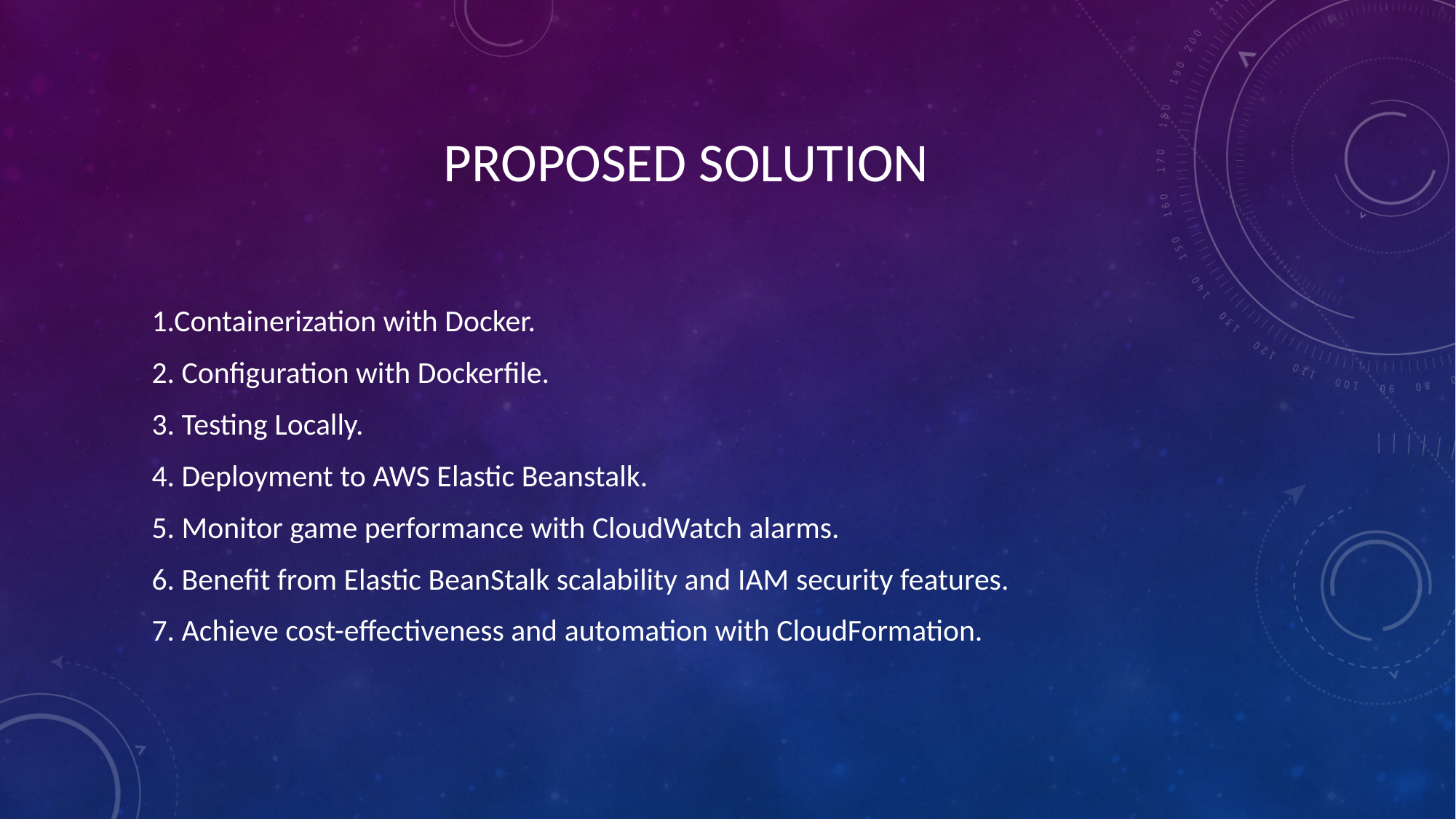

# PROPOSED SOLUTION
1.Containerization with Docker.
2. Configuration with Dockerfile.
3. Testing Locally.
4. Deployment to AWS Elastic Beanstalk.
5. Monitor game performance with CloudWatch alarms.
6. Benefit from Elastic BeanStalk scalability and IAM security features.
7. Achieve cost-effectiveness and automation with CloudFormation.